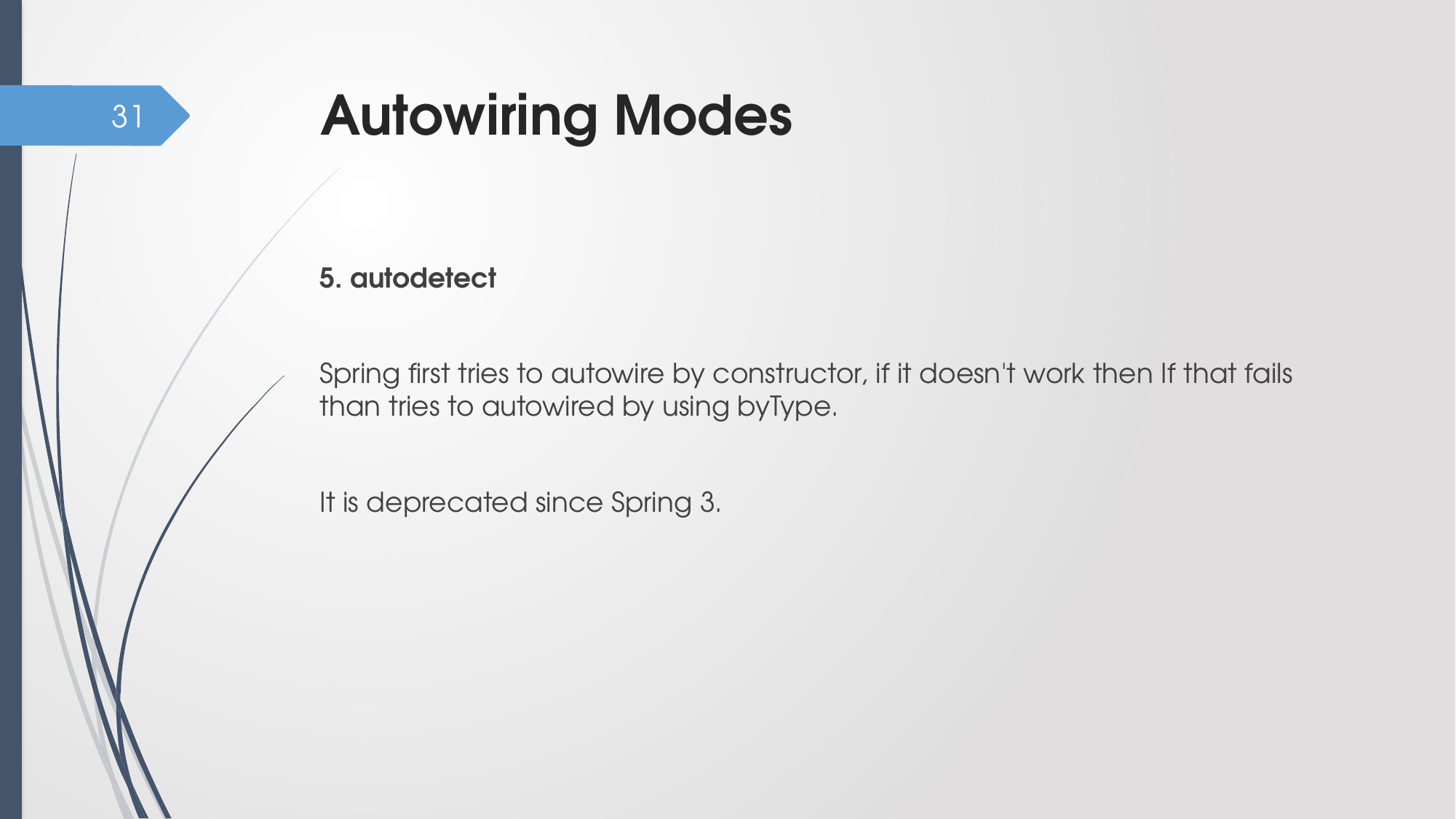

# Autowiring Modes
31
5. autodetect

Spring first tries to autowire by constructor, if it doesn't work then If that fails than tries to autowired by using byType.

It is deprecated since Spring 3.